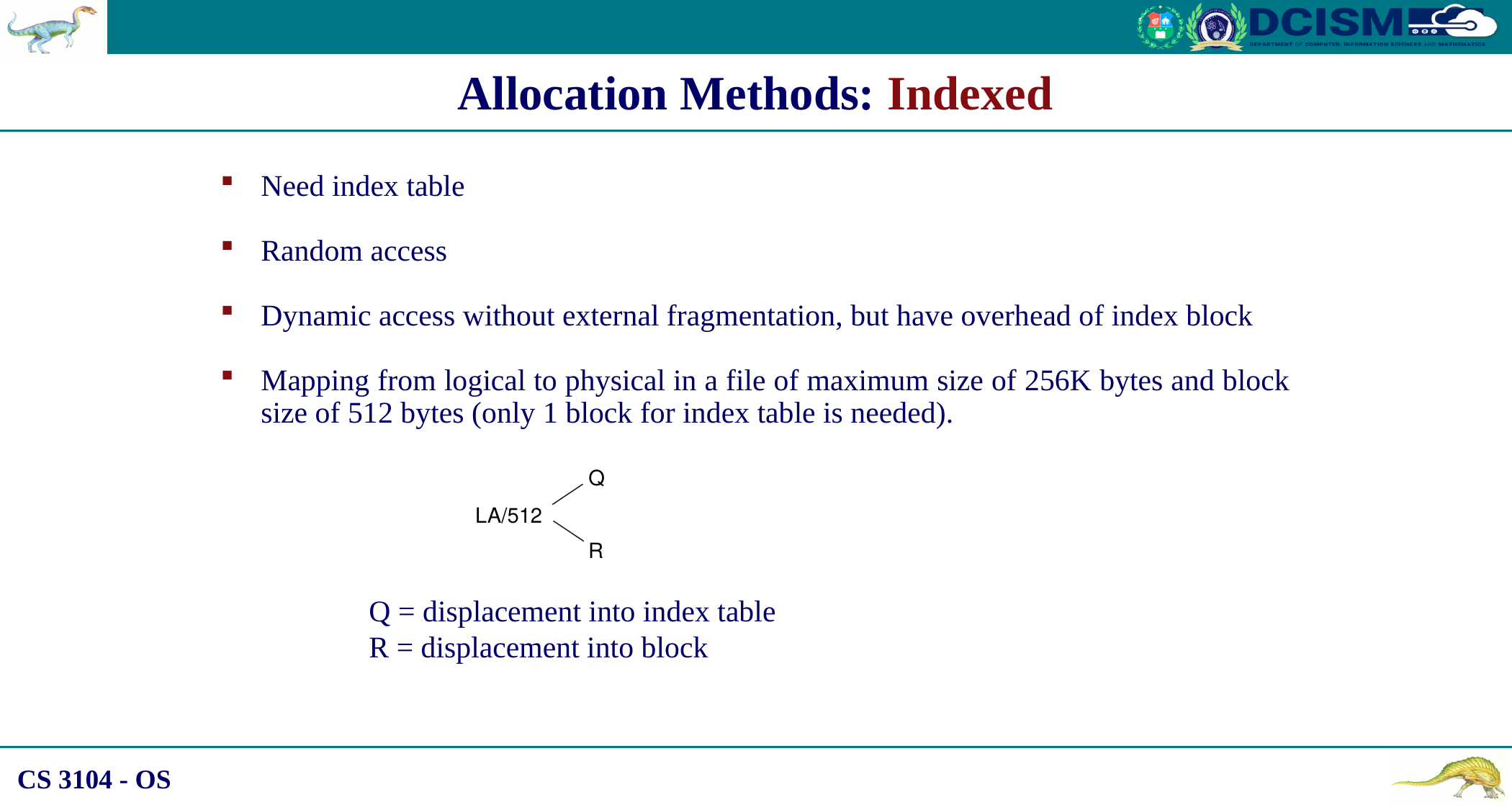

Allocation Methods: Indexed
Need index table

Random access

Dynamic access without external fragmentation, but have overhead of index block

Mapping from logical to physical in a file of maximum size of 256K bytes and block size of 512 bytes (only 1 block for index table is needed).

Q = displacement into index table
R = displacement into block
Q

LA/512

R